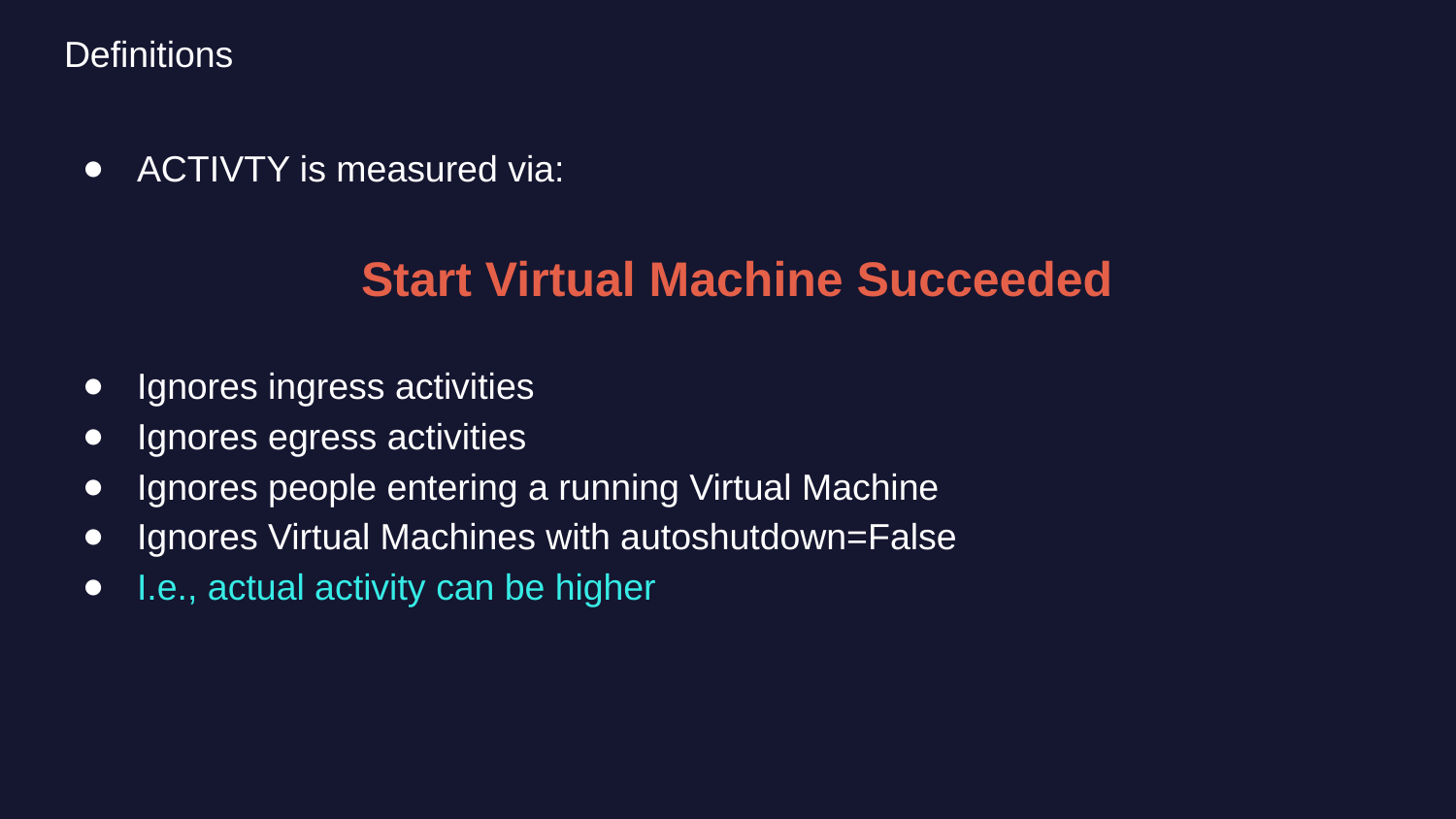

# Definitions
ACTIVTY is measured via:

Start Virtual Machine Succeeded

Ignores ingress activities
Ignores egress activities
Ignores people entering a running Virtual Machine
Ignores Virtual Machines with autoshutdown=False
I.e., actual activity can be higher